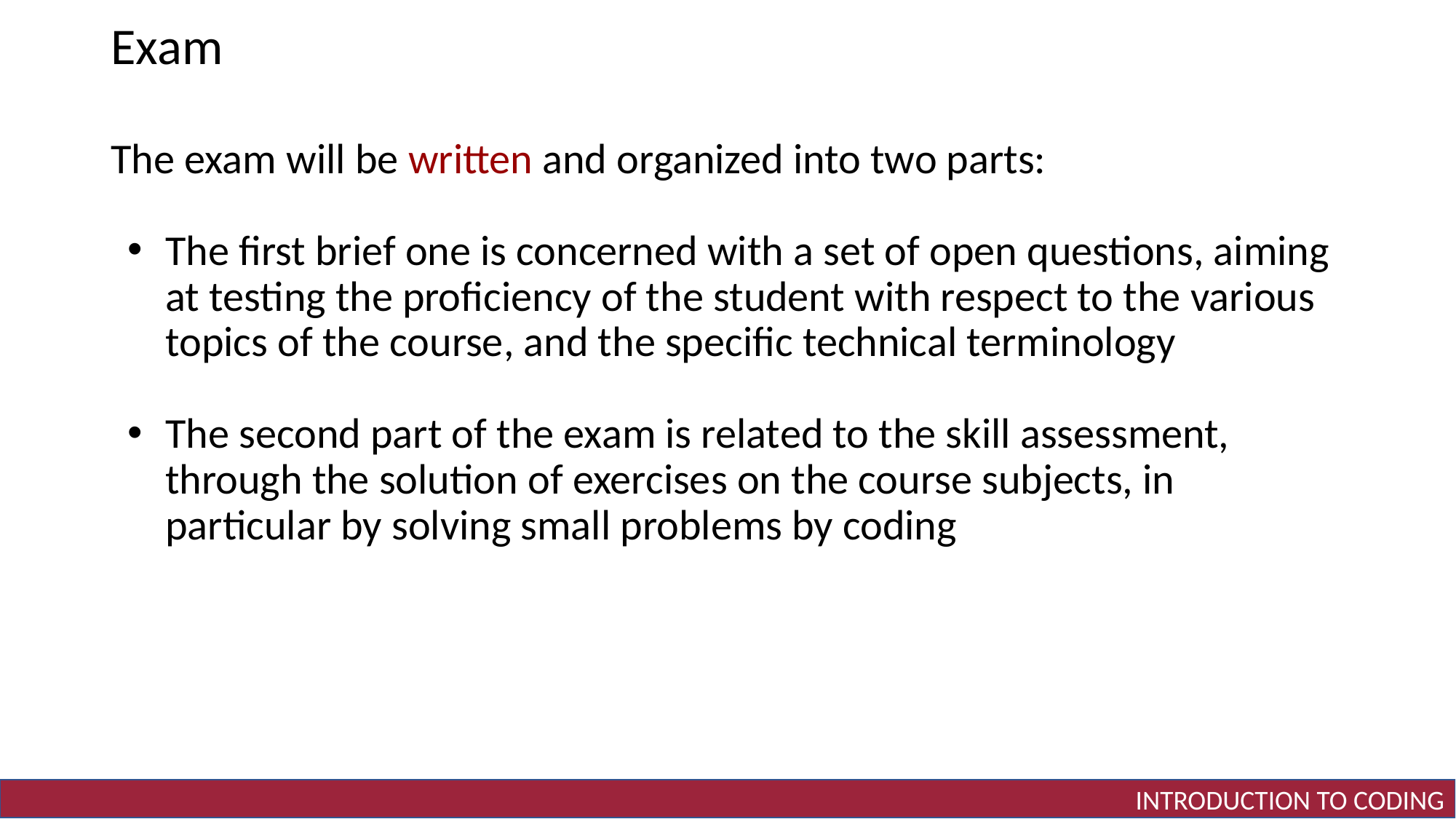

# Exam
The exam will be written and organized into two parts:

The first brief one is concerned with a set of open questions, aiming at testing the proficiency of the student with respect to the various topics of the course, and the specific technical terminology

The second part of the exam is related to the skill assessment, through the solution of exercises on the course subjects, in particular by solving small problems by coding